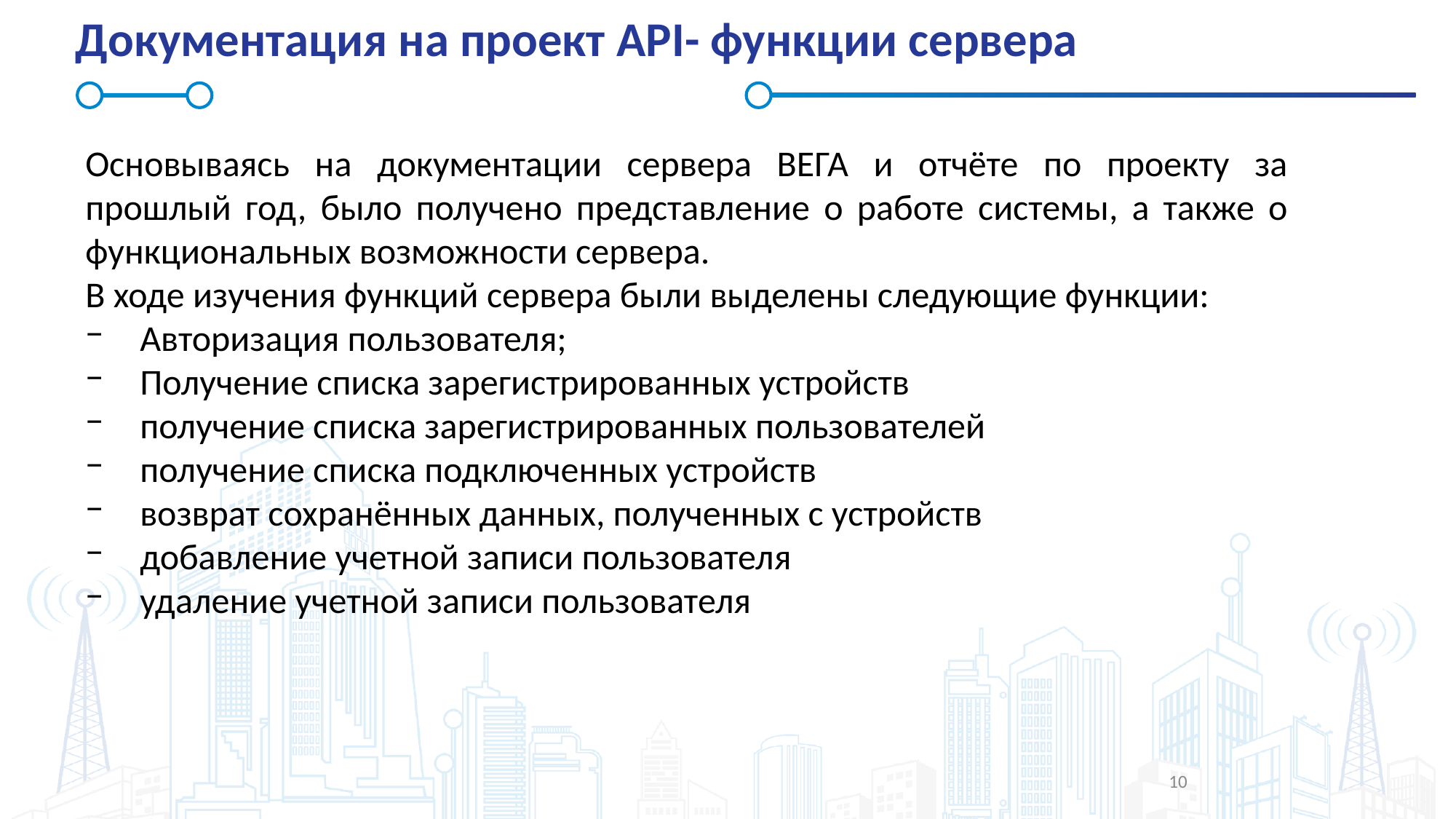

# Документация на проект API- функции сервера
Основываясь на документации сервера ВЕГА и отчёте по проекту за прошлый год, было получено представление о работе системы, а также о функциональных возможности сервера.
В ходе изучения функций сервера были выделены следующие функции:
Авторизация пользователя;
Получение списка зарегистрированных устройств
получение списка зарегистрированных пользователей
получение списка подключенных устройств
возврат сохранённых данных, полученных с устройств
добавление учетной записи пользователя
удаление учетной записи пользователя
10
10